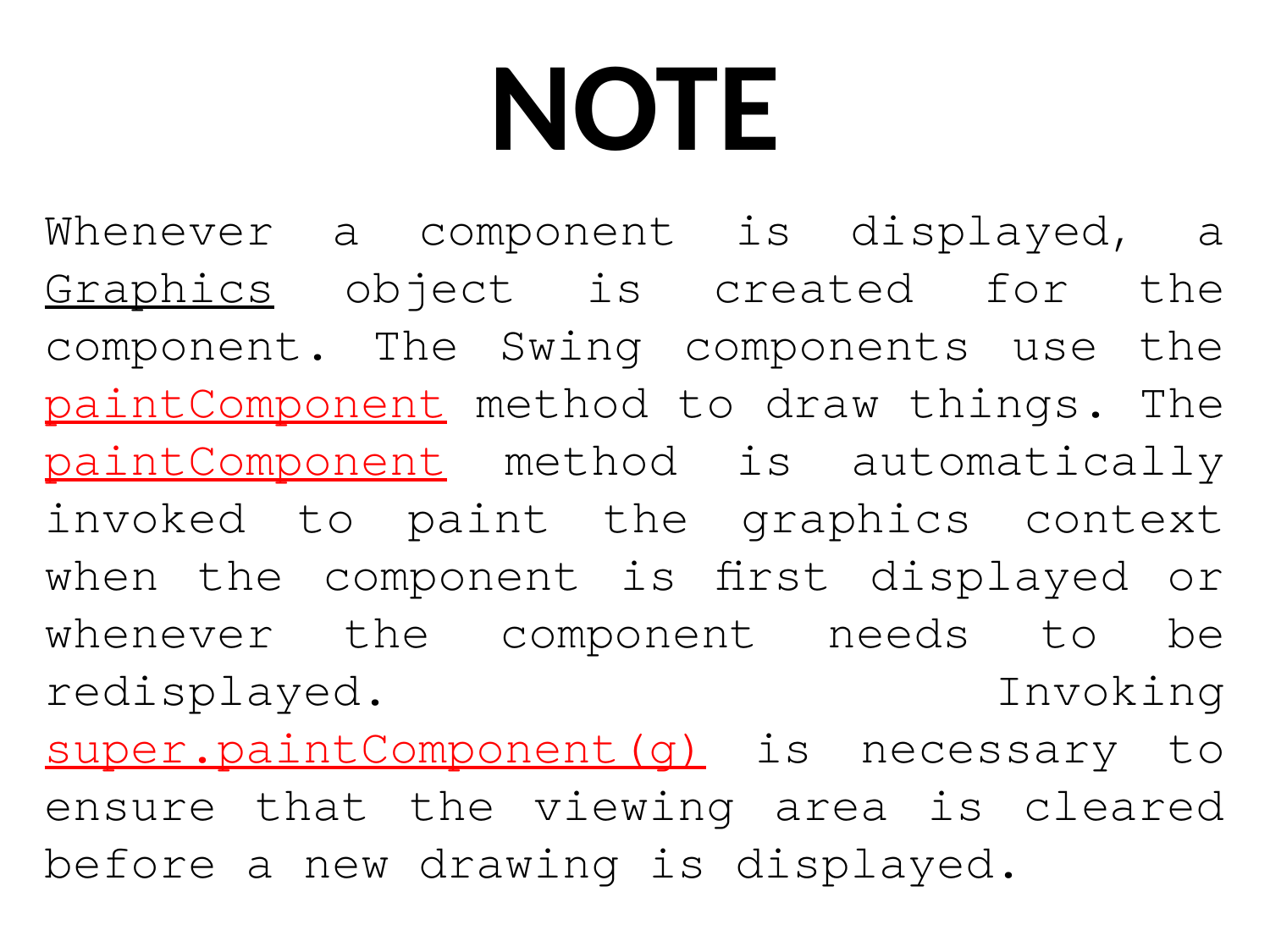

# NOTE
Whenever a component is displayed, a Graphics object is created for the component. The Swing components use the paintComponent method to draw things. The paintComponent method is automatically invoked to paint the graphics context when the component is first displayed or whenever the component needs to be redisplayed. Invoking super.paintComponent(g) is necessary to ensure that the viewing area is cleared before a new drawing is displayed.